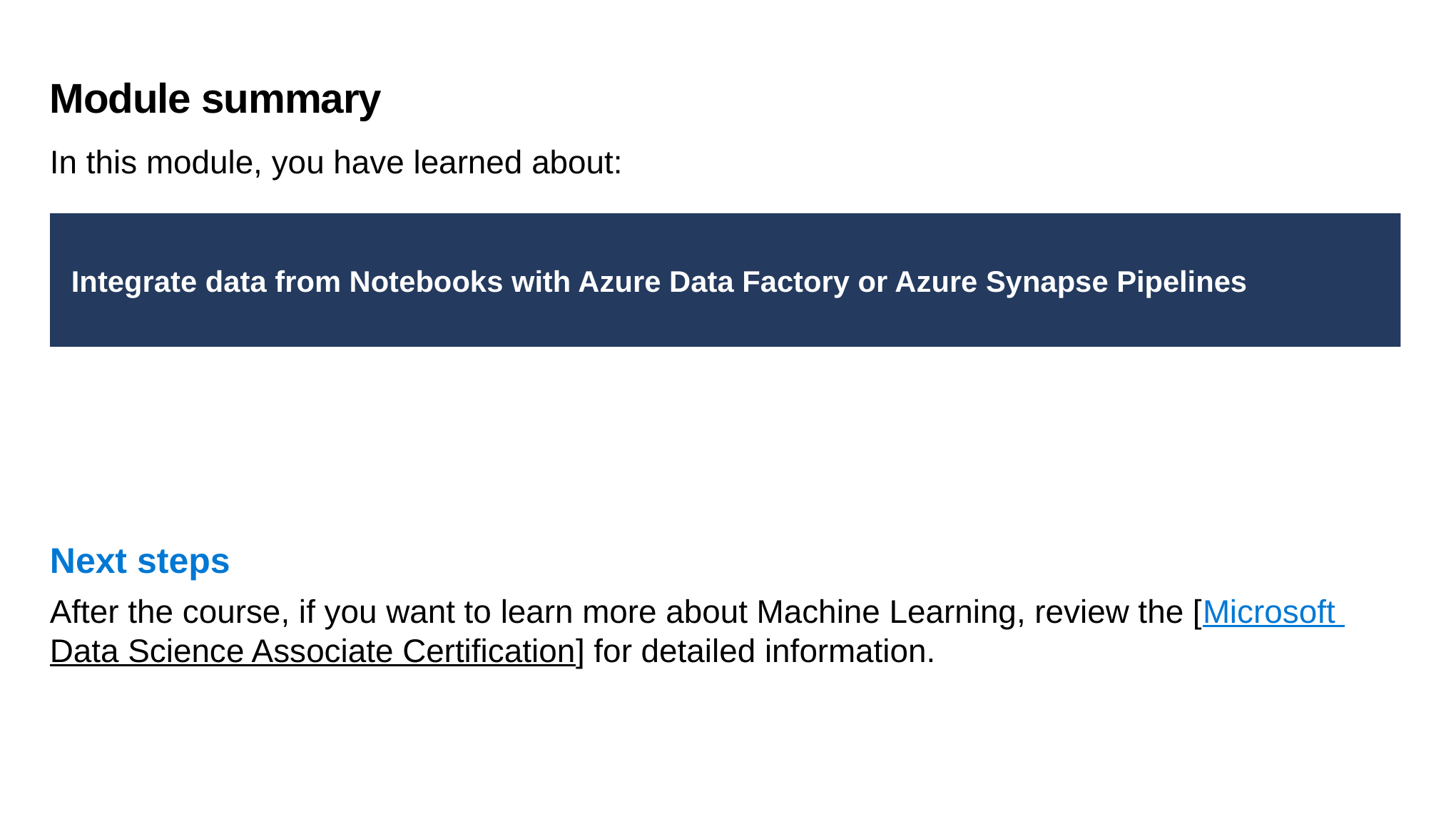

# Module summary
In this module, you have learned about:
Integrate data from Notebooks with Azure Data Factory or Azure Synapse Pipelines
Next steps
After the course, if you want to learn more about Machine Learning, review the [Microsoft Data Science Associate Certification] for detailed information.